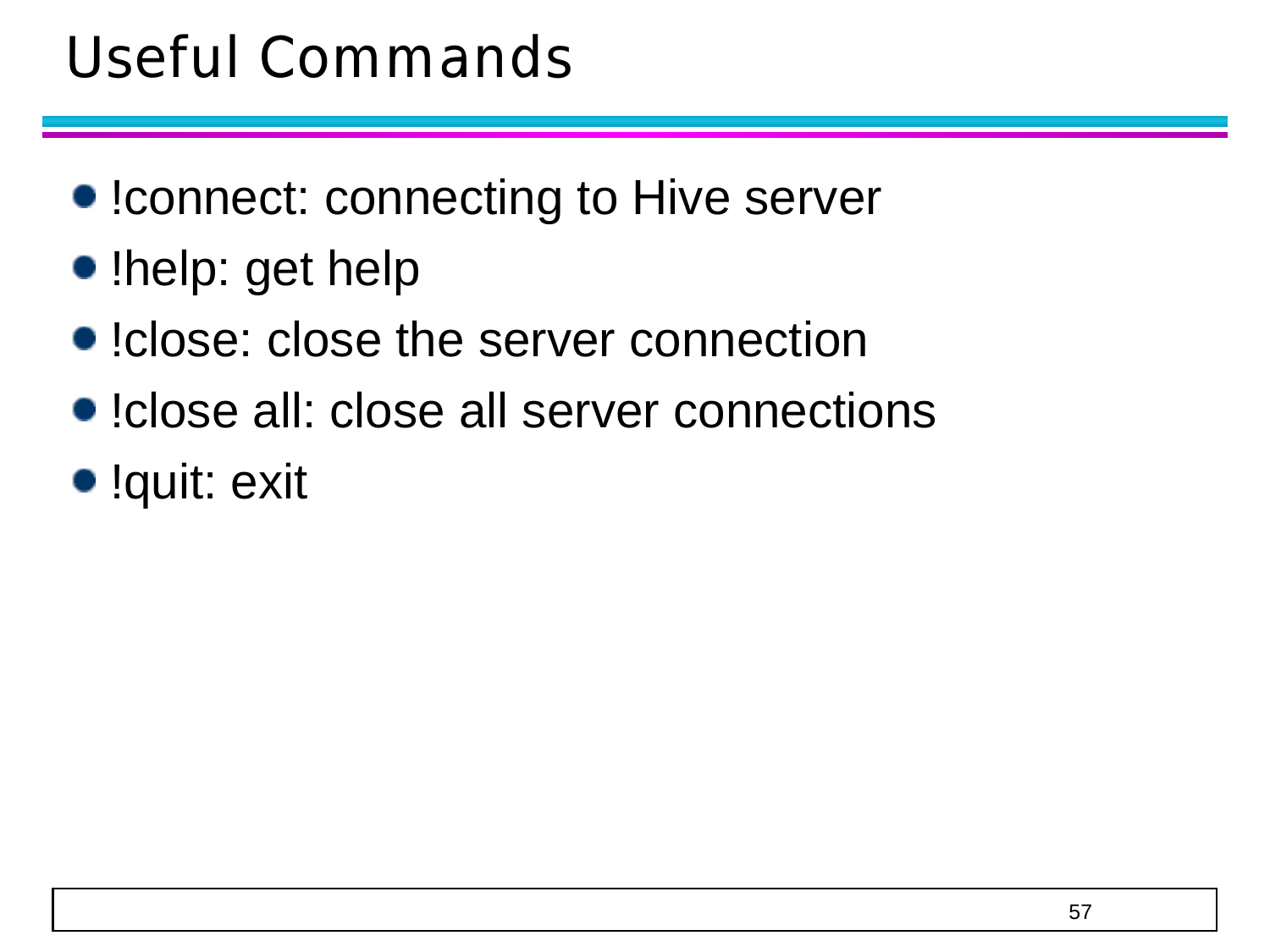

# Useful Commands
!connect: connecting to Hive server
!help: get help
!close: close the server connection
!close all: close all server connections
!quit: exit